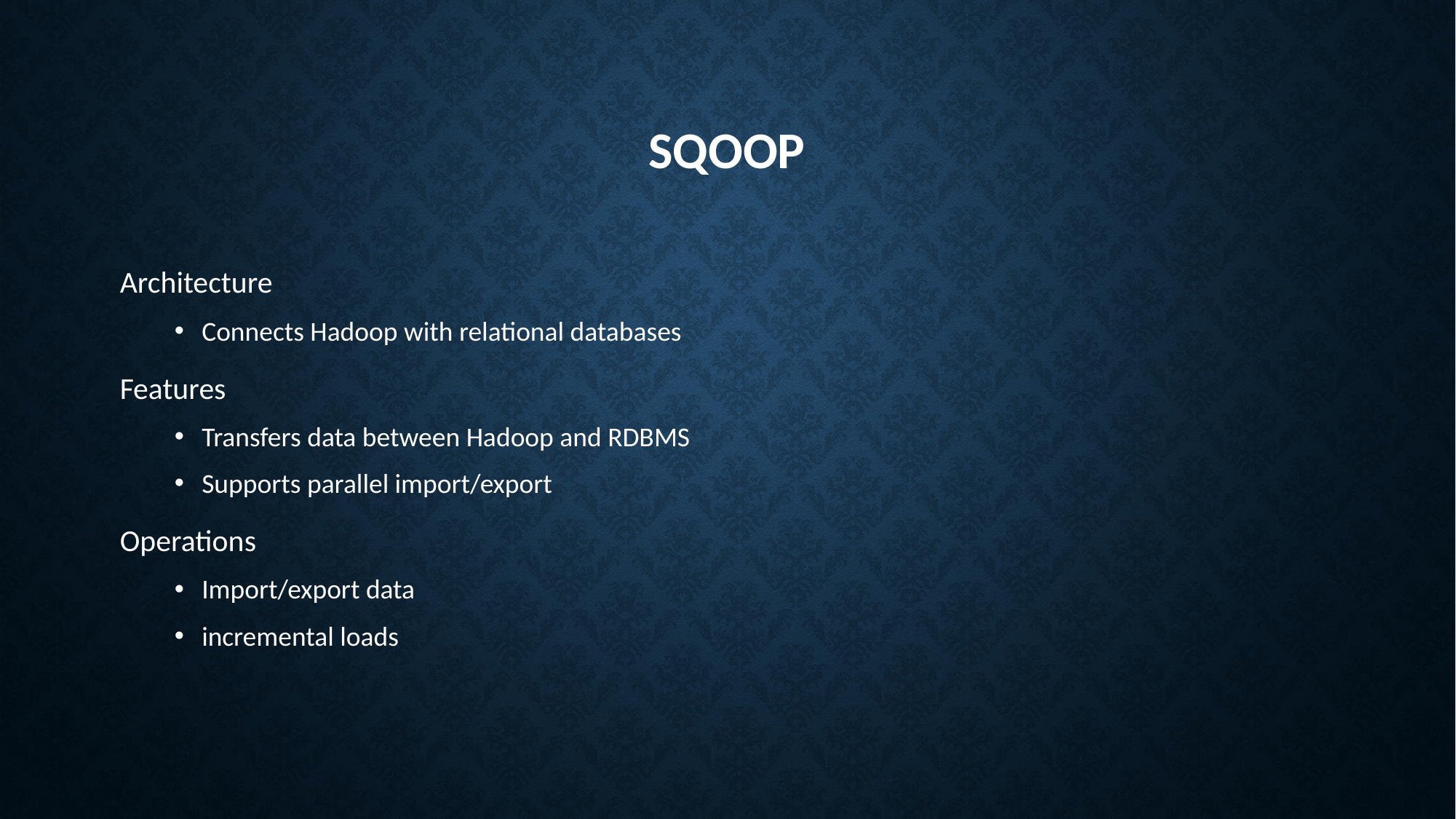

# Sqoop
Architecture
Connects Hadoop with relational databases
Features
Transfers data between Hadoop and RDBMS
Supports parallel import/export
Operations
Import/export data
incremental loads